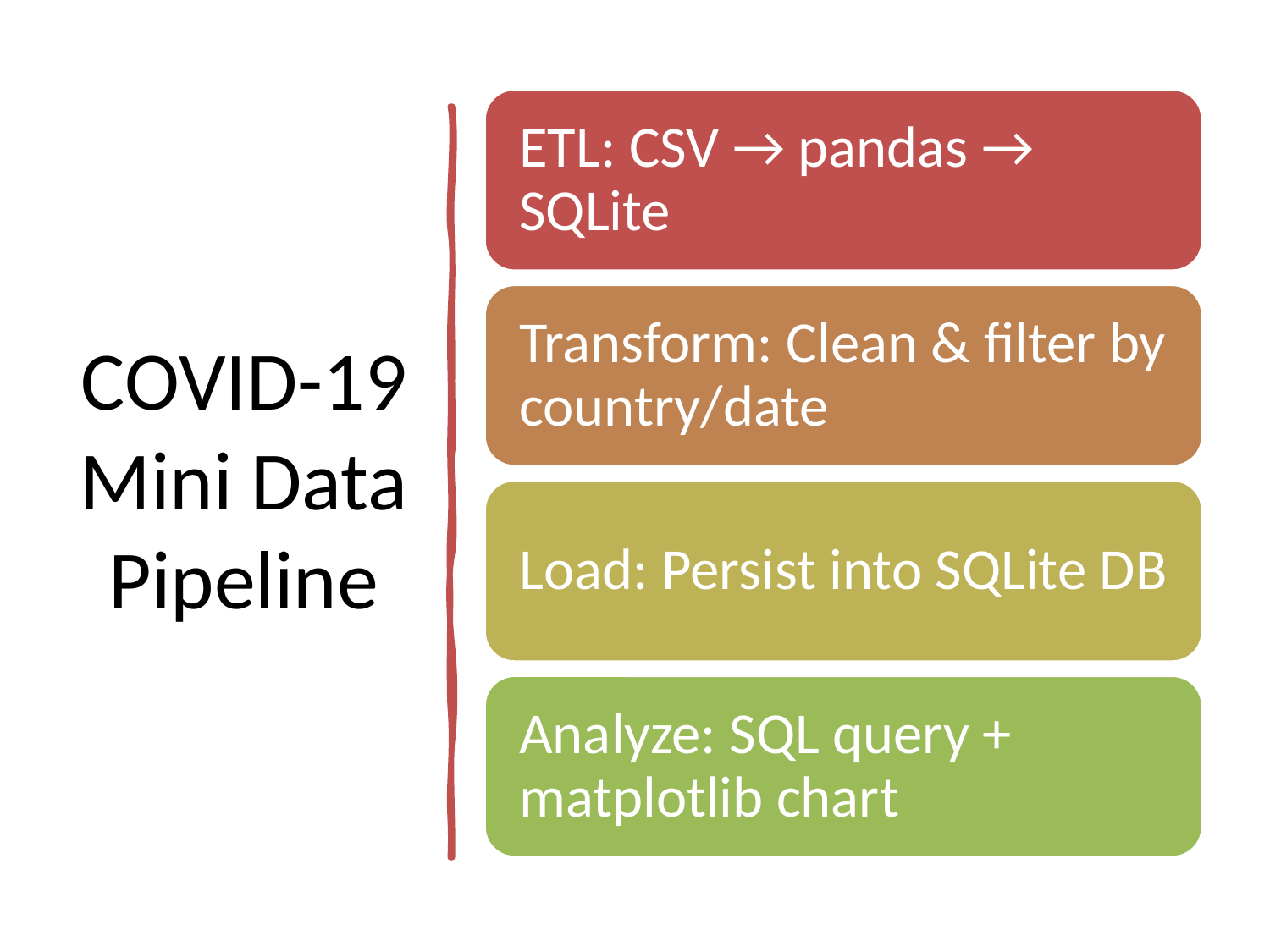

ETL: CSV → pandas → SQLite
Transform: Clean & filter by country/date
Load: Persist into SQLite DB
Analyze: SQL query + matplotlib chart
# COVID-19 Mini Data Pipeline